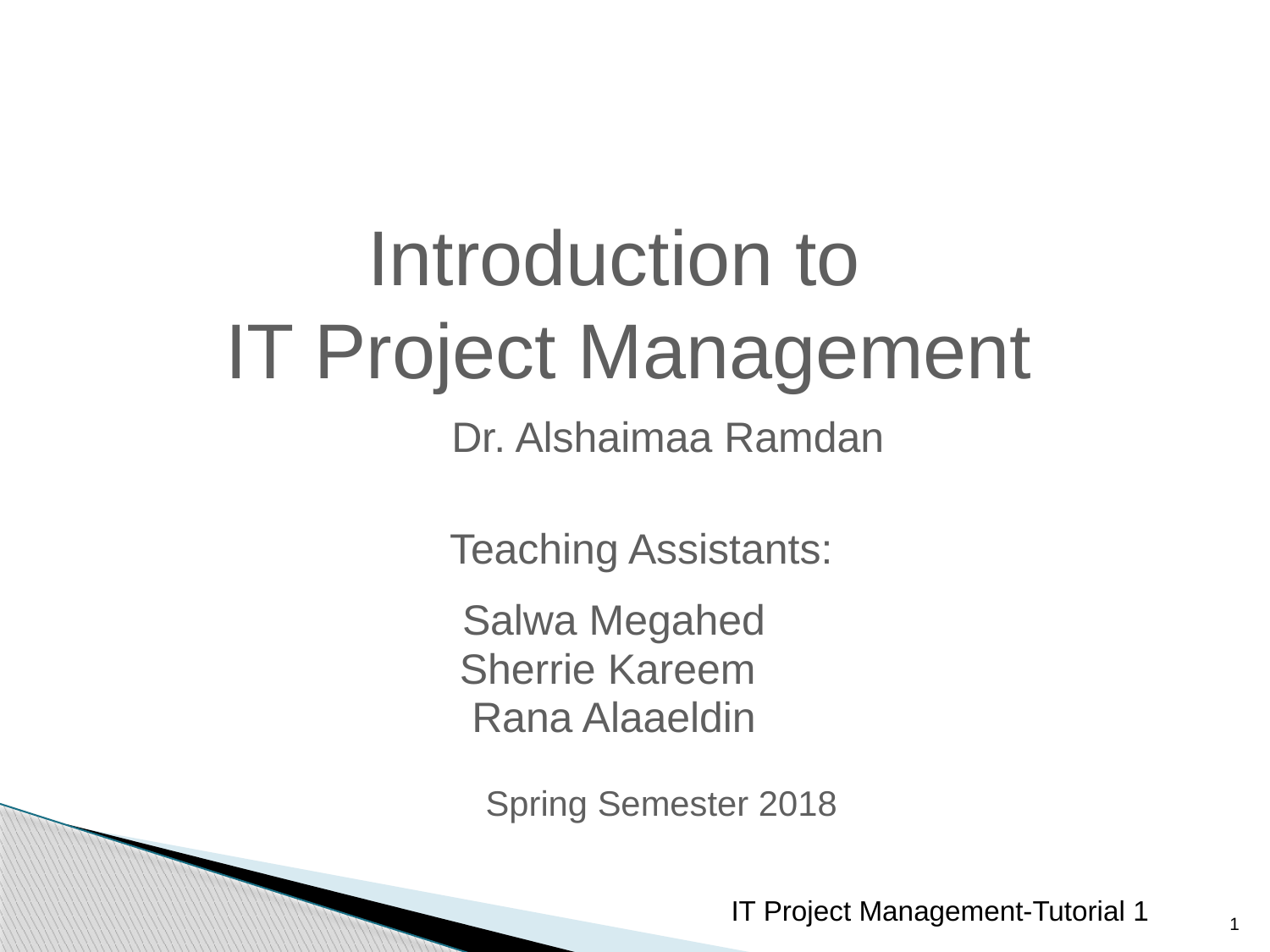

Introduction to

IT Project Management

Dr. Alshaimaa Ramdan

Teaching Assistants:

Salwa Megahed
Sherrie Kareem
Rana Alaaeldin

Spring Semester 2018

Page 1

1
IT Project Management-Tutorial 1